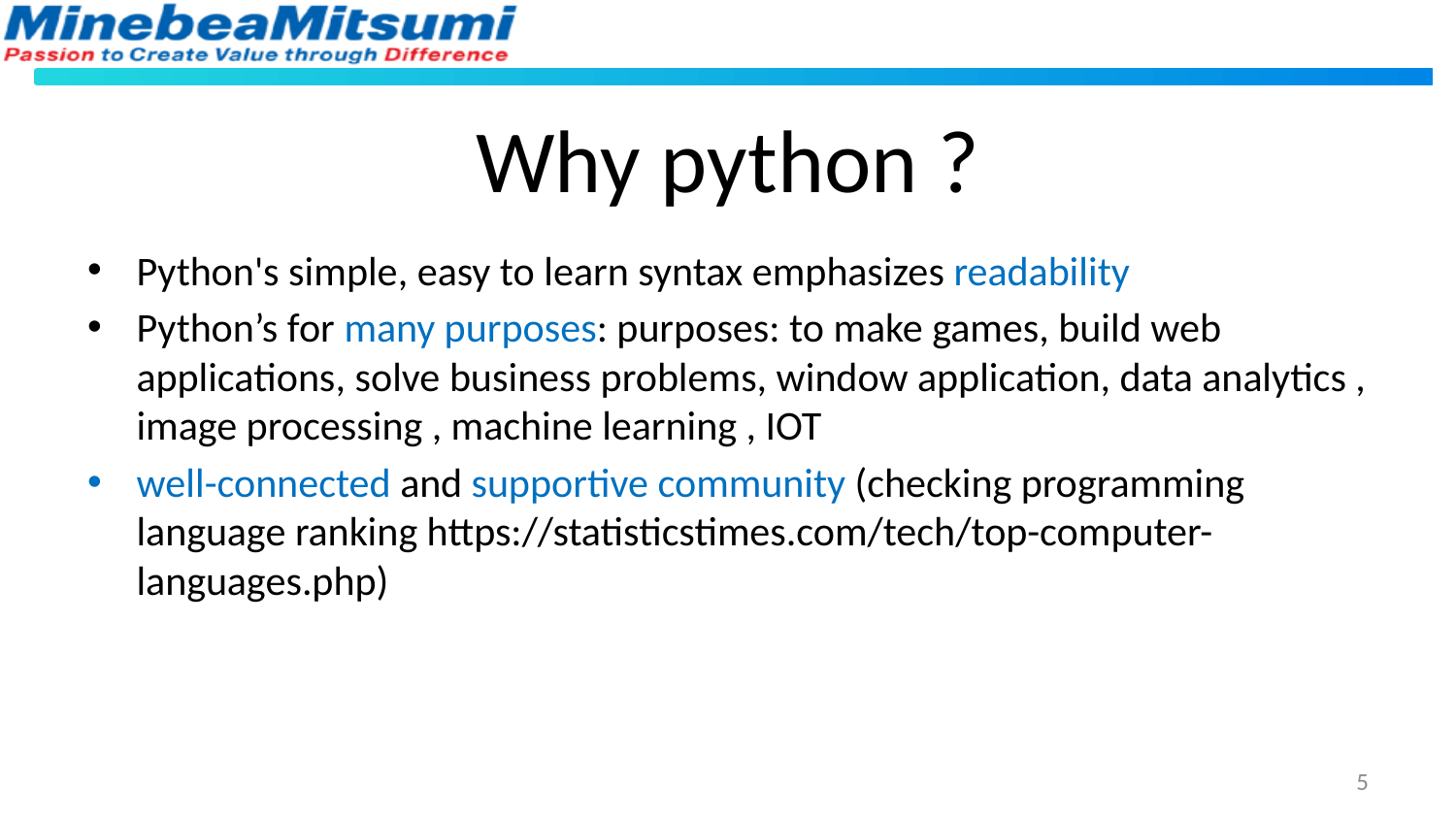

# Why python ?
Python's simple, easy to learn syntax emphasizes readability
Python’s for many purposes: purposes: to make games, build web applications, solve business problems, window application, data analytics , image processing , machine learning , IOT
well-connected and supportive community (checking programming language ranking https://statisticstimes.com/tech/top-computer-languages.php)

5